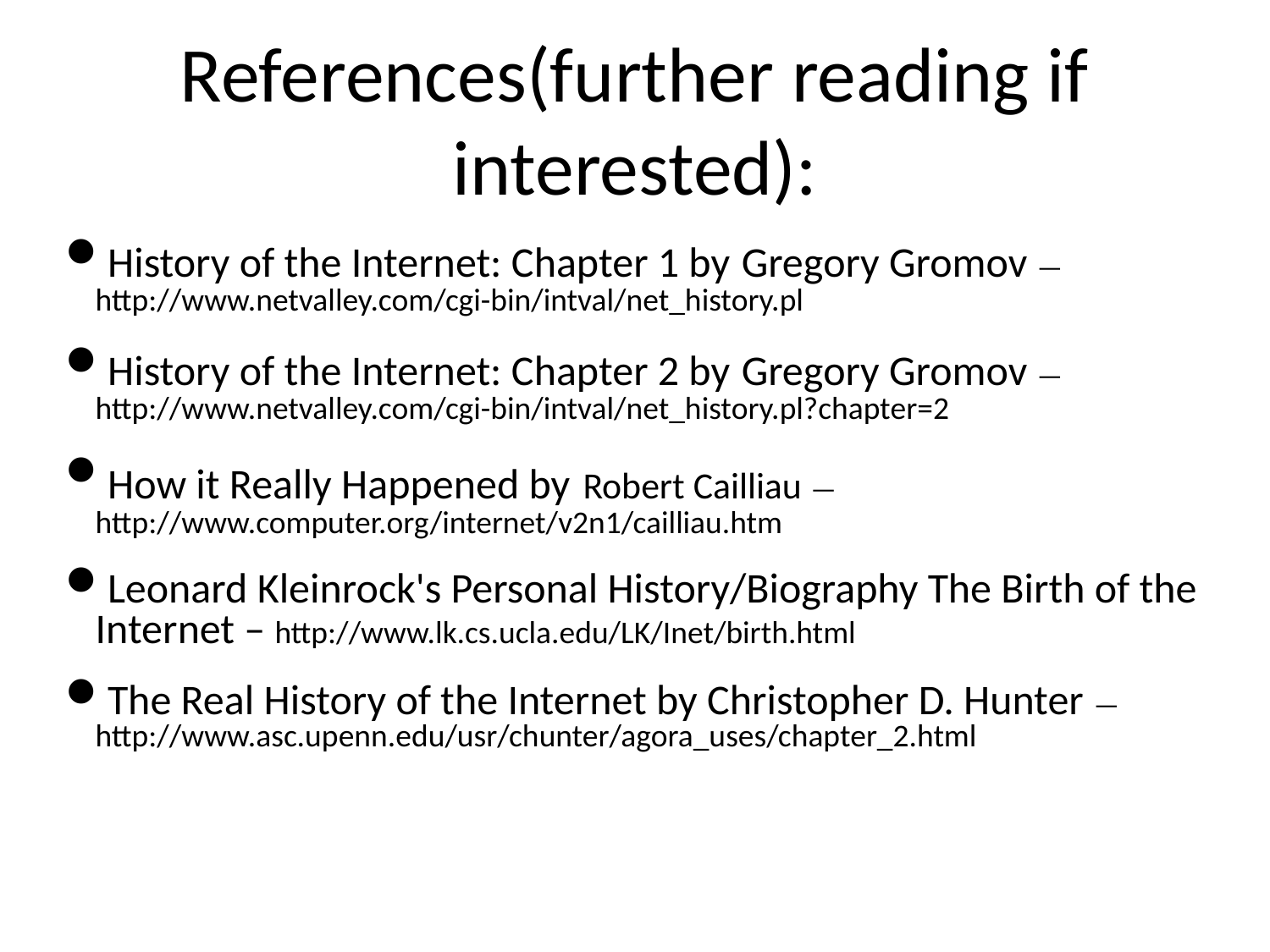

References(further reading if interested):
History of the Internet: Chapter 1 by Gregory Gromov —  http://www.netvalley.com/cgi-bin/intval/net_history.pl

History of the Internet: Chapter 2 by Gregory Gromov — http://www.netvalley.com/cgi-bin/intval/net_history.pl?chapter=2

How it Really Happened by Robert Cailliau — http://www.computer.org/internet/v2n1/cailliau.htm

Leonard Kleinrock's Personal History/Biography The Birth of the Internet – http://www.lk.cs.ucla.edu/LK/Inet/birth.html

The Real History of the Internet by Christopher D. Hunter — http://www.asc.upenn.edu/usr/chunter/agora_uses/chapter_2.html